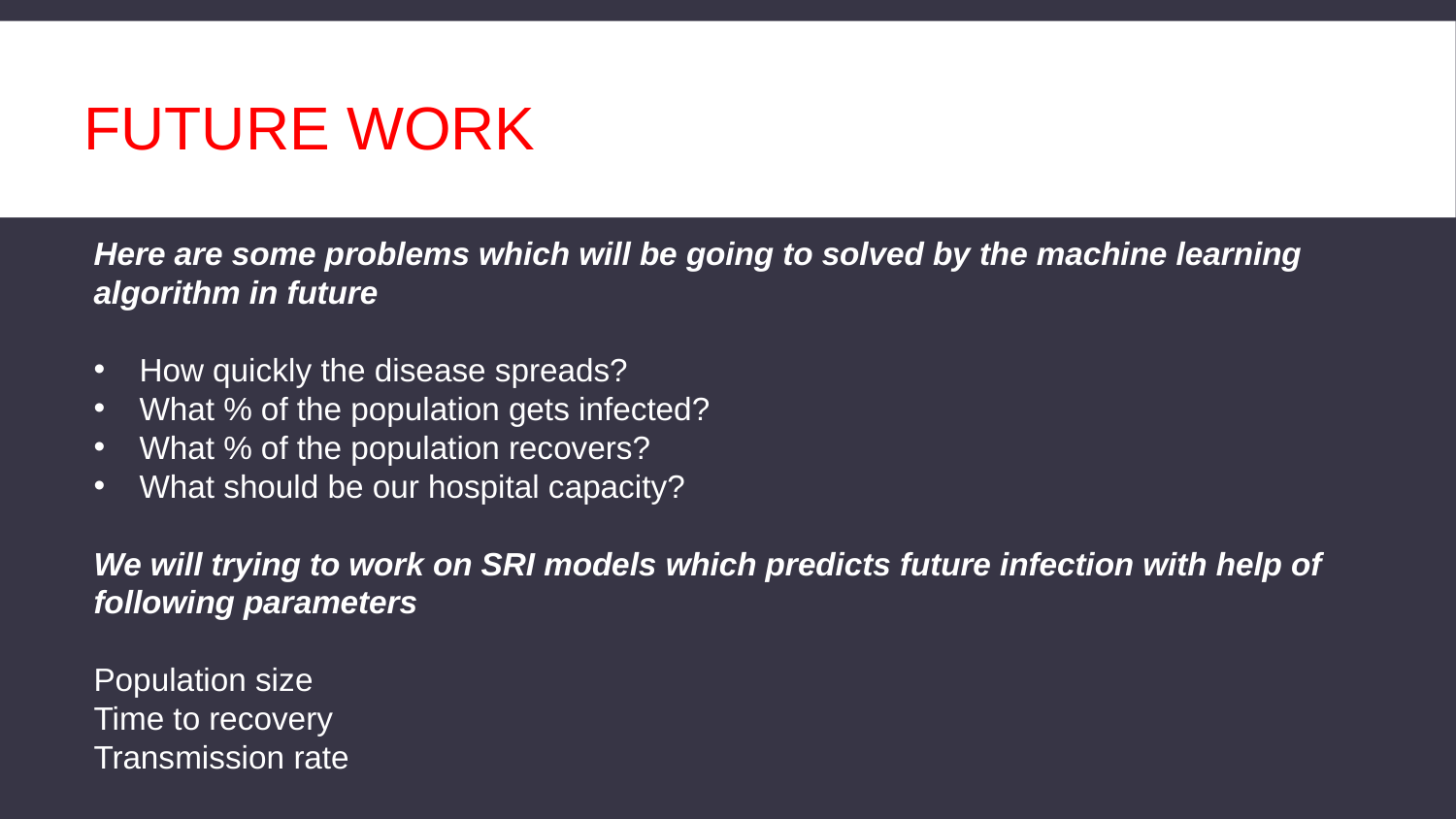

# FUTURE WORK
Here are some problems which will be going to solved by the machine learning algorithm in future

How quickly the disease spreads?
What % of the population gets infected?
What % of the population recovers?
What should be our hospital capacity?

We will trying to work on SRI models which predicts future infection with help of following parameters

Population size
Time to recovery
Transmission rate